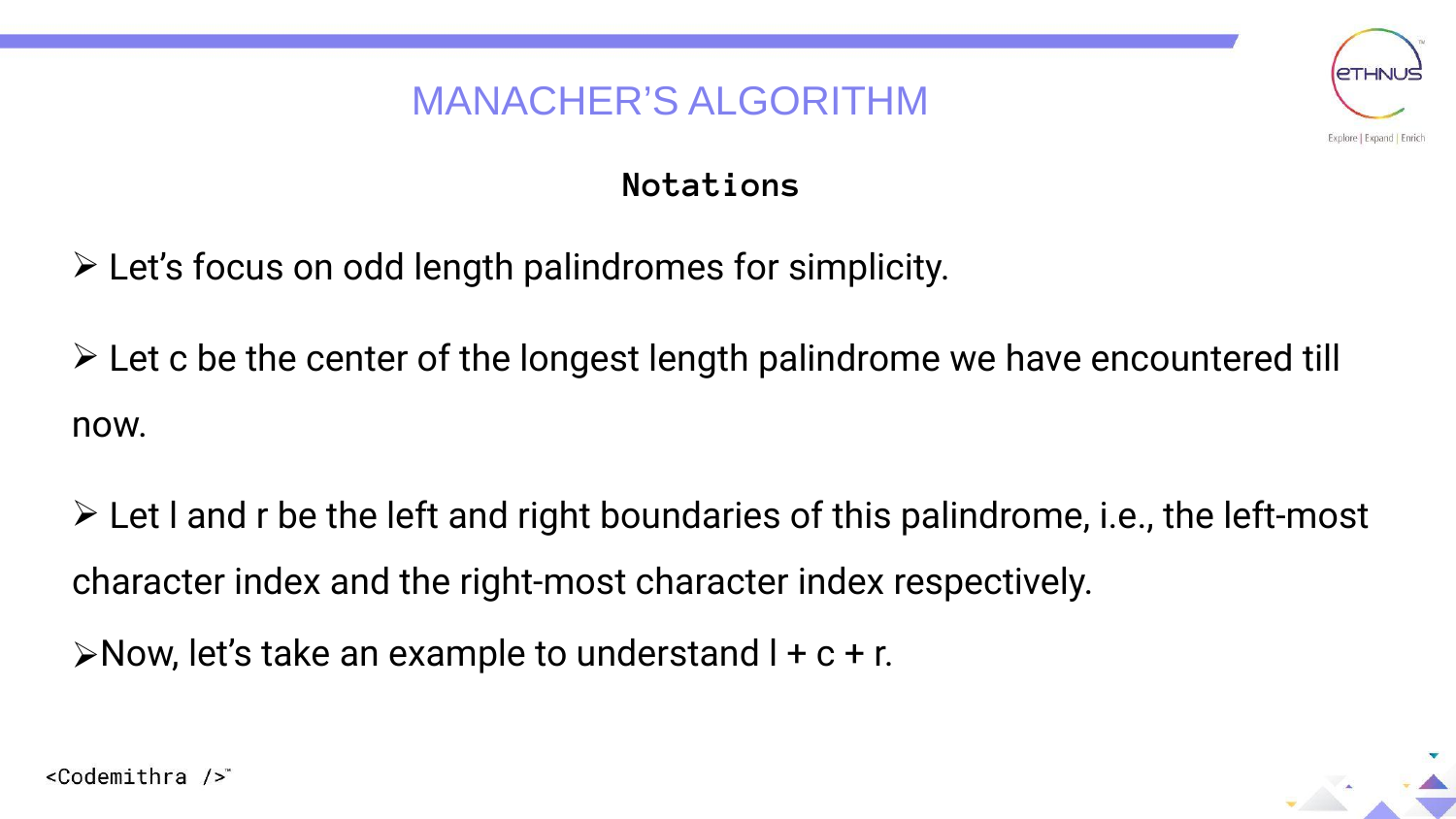

MANACHER’S ALGORITHM
Question: 01
Question: 01
Notations
 Let’s focus on odd length palindromes for simplicity.
 Let c be the center of the longest length palindrome we have encountered till now.
 Let l and r be the left and right boundaries of this palindrome, i.e., the left-most character index and the right-most character index respectively.
Now, let’s take an example to understand l + c + r.